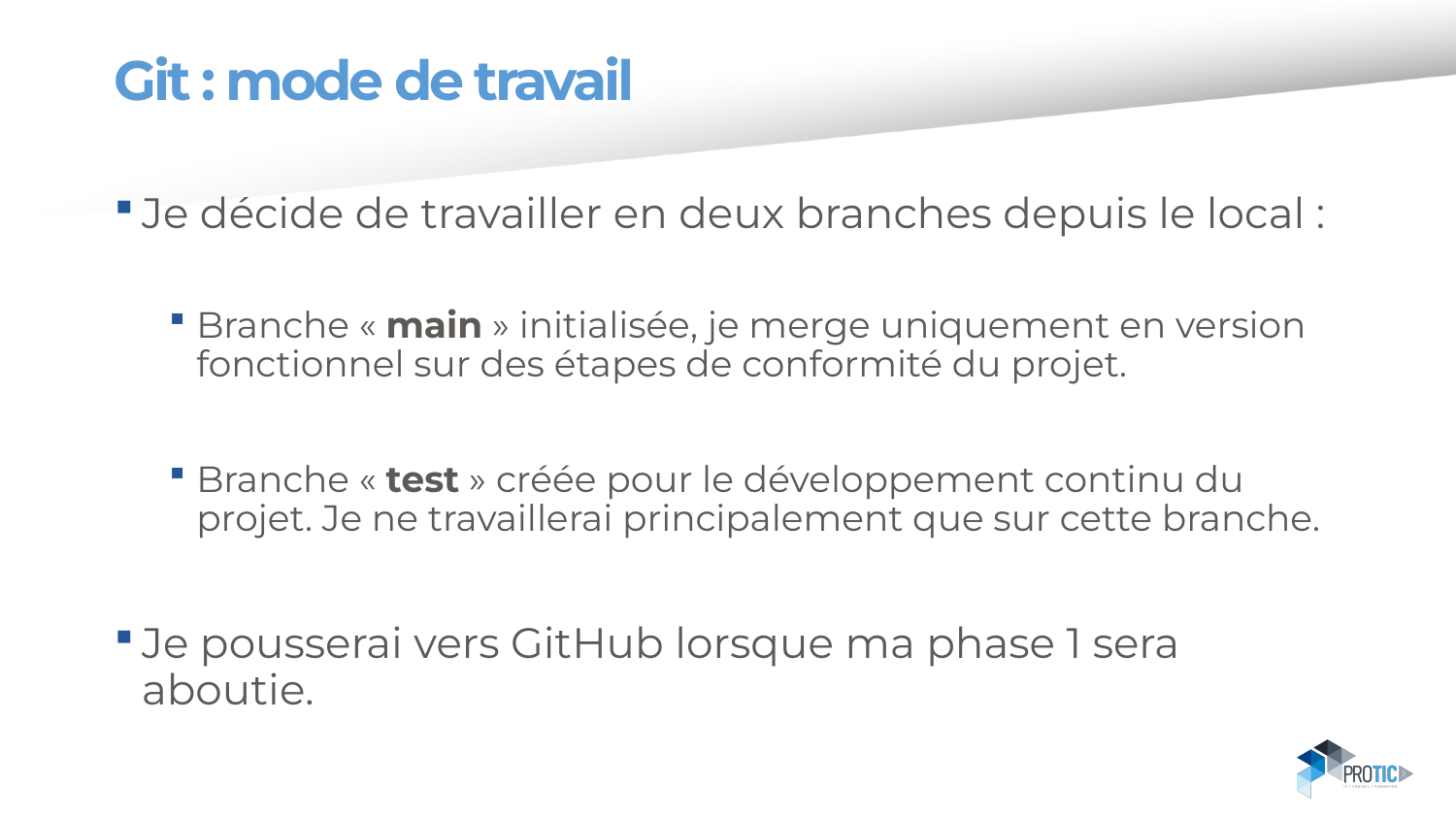

# Git : mode de travail
Je décide de travailler en deux branches depuis le local :

Branche « main » initialisée, je merge uniquement en version fonctionnel sur des étapes de conformité du projet.

Branche « test » créée pour le développement continu du projet. Je ne travaillerai principalement que sur cette branche.

Je pousserai vers GitHub lorsque ma phase 1 sera aboutie.